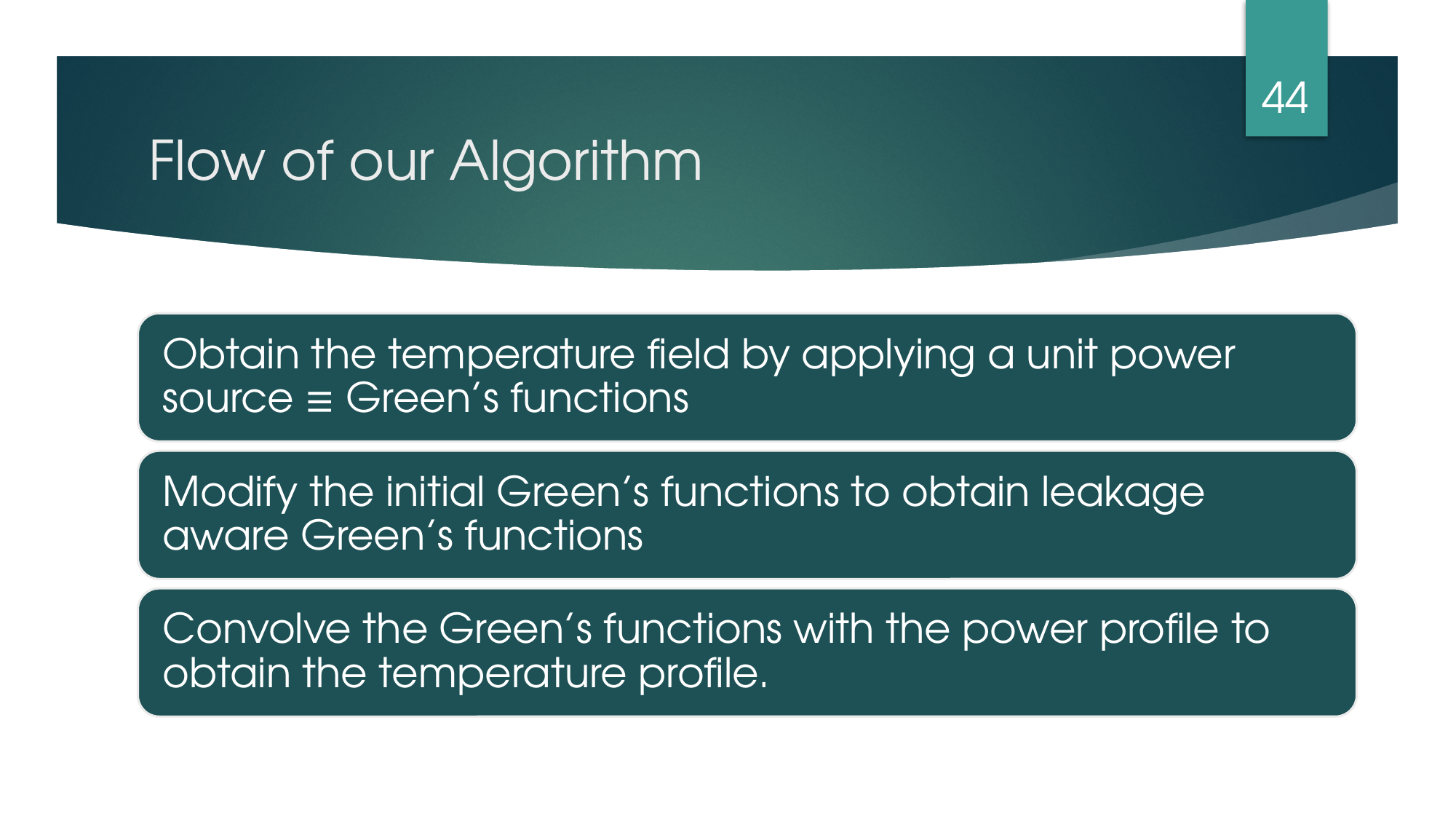

44
# Flow of our Algorithm
Obtain the temperature field by applying a unit power source ≡ Green’s functions
Modify the initial Green’s functions to obtain leakage aware Green’s functions
Convolve the Green’s functions with the power profile to  obtain the temperature profile.